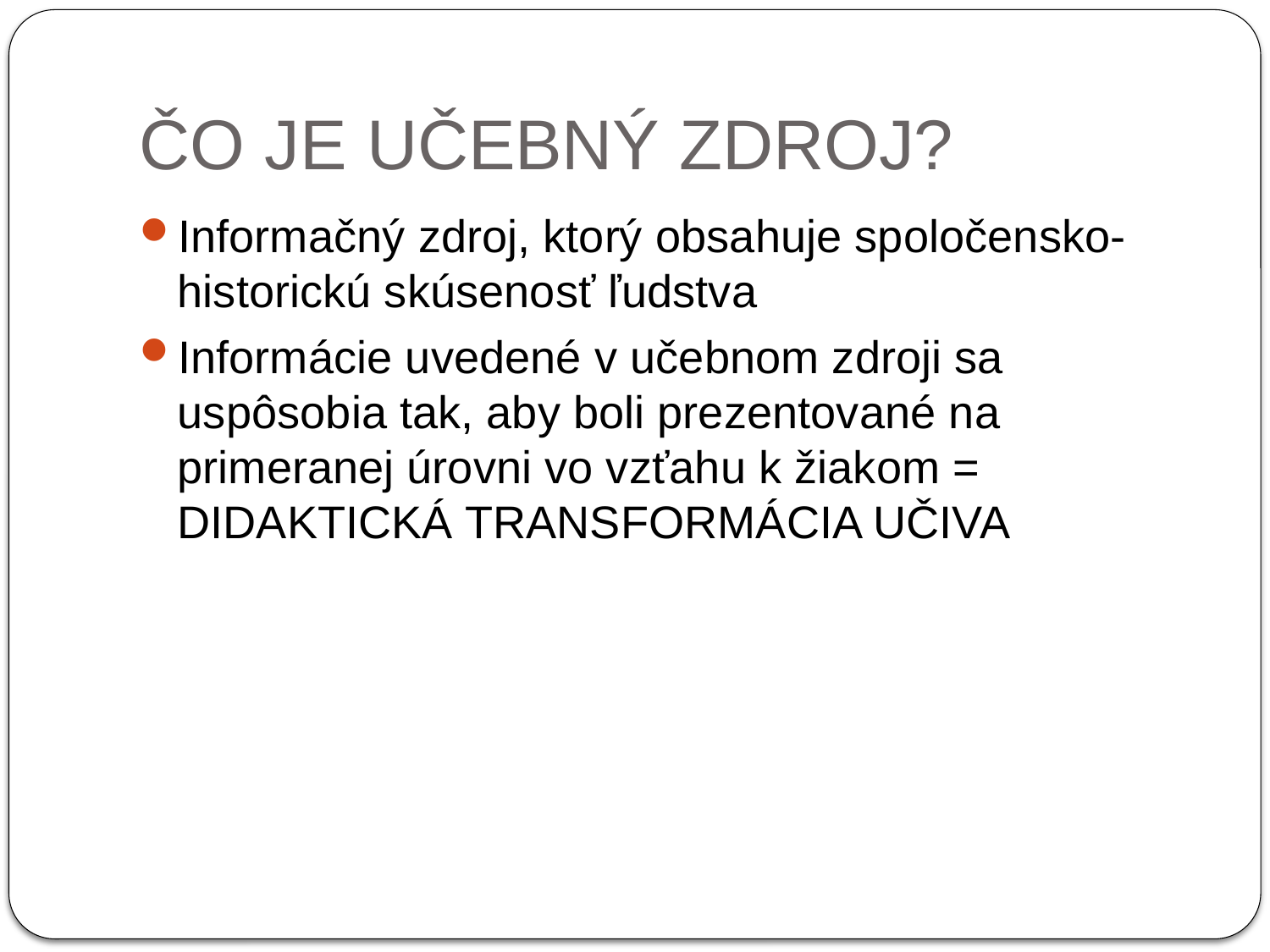

# ČO JE UČEBNÝ ZDROJ?
Informačný zdroj, ktorý obsahuje spoločensko-historickú skúsenosť ľudstva
Informácie uvedené v učebnom zdroji sa uspôsobia tak, aby boli prezentované na primeranej úrovni vo vzťahu k žiakom = DIDAKTICKÁ TRANSFORMÁCIA UČIVA